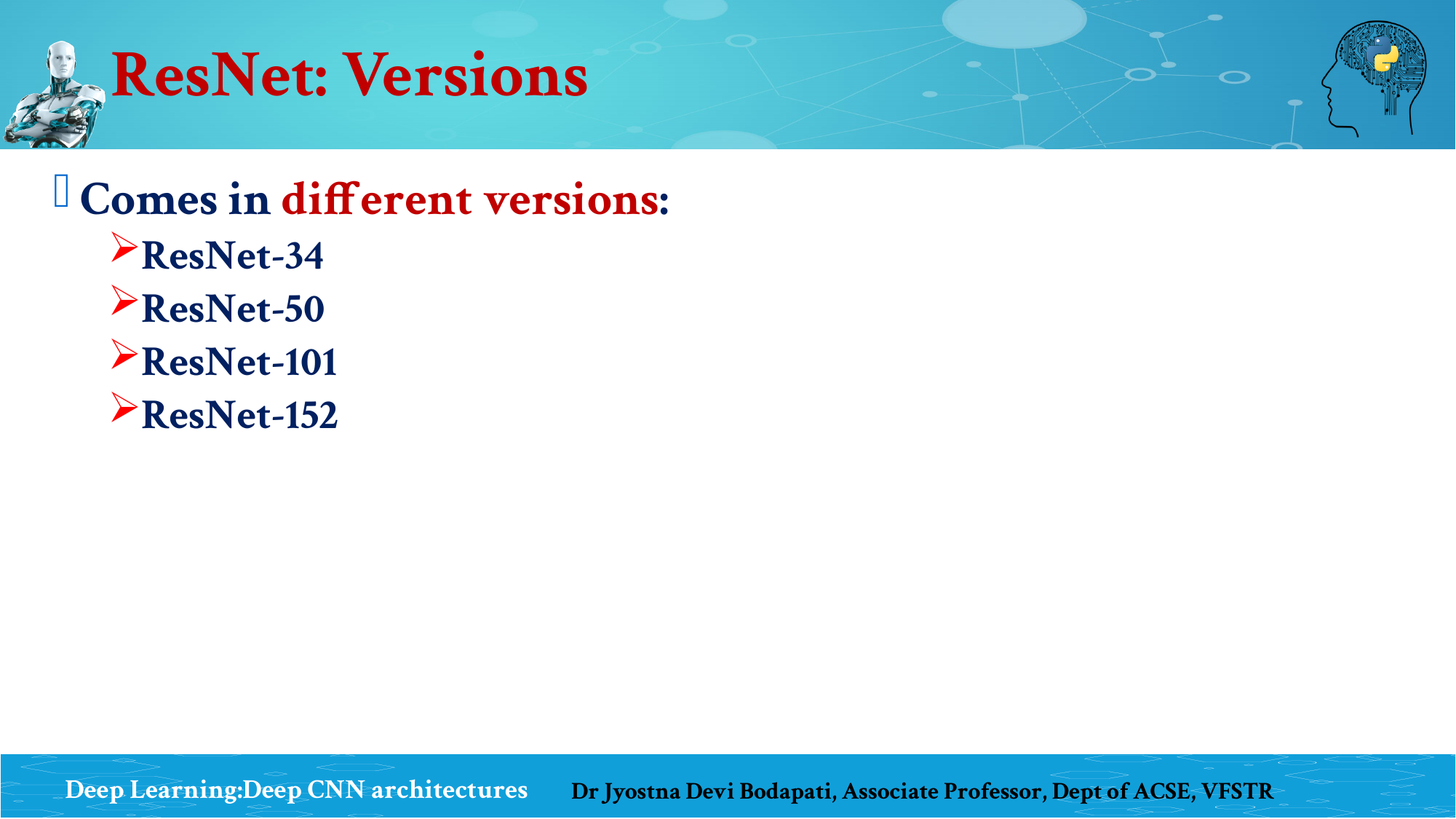

# ResNet: Versions
Comes in different versions:
ResNet-34
ResNet-50
ResNet-101
ResNet-152